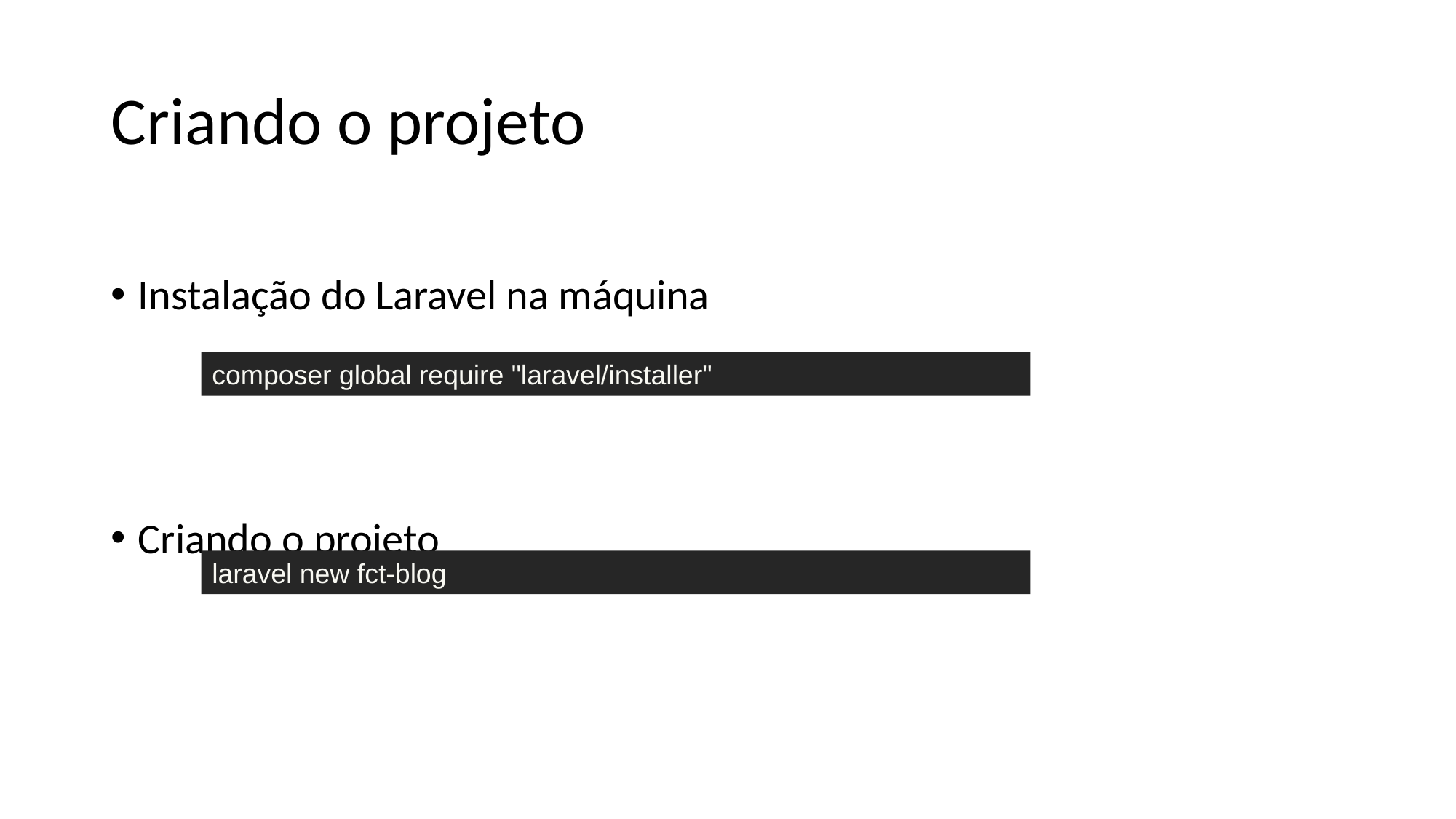

# Criando o projeto

Instalação do Laravel na máquina

Criando o projeto
composer global require "laravel/installer"
laravel new fct-blog